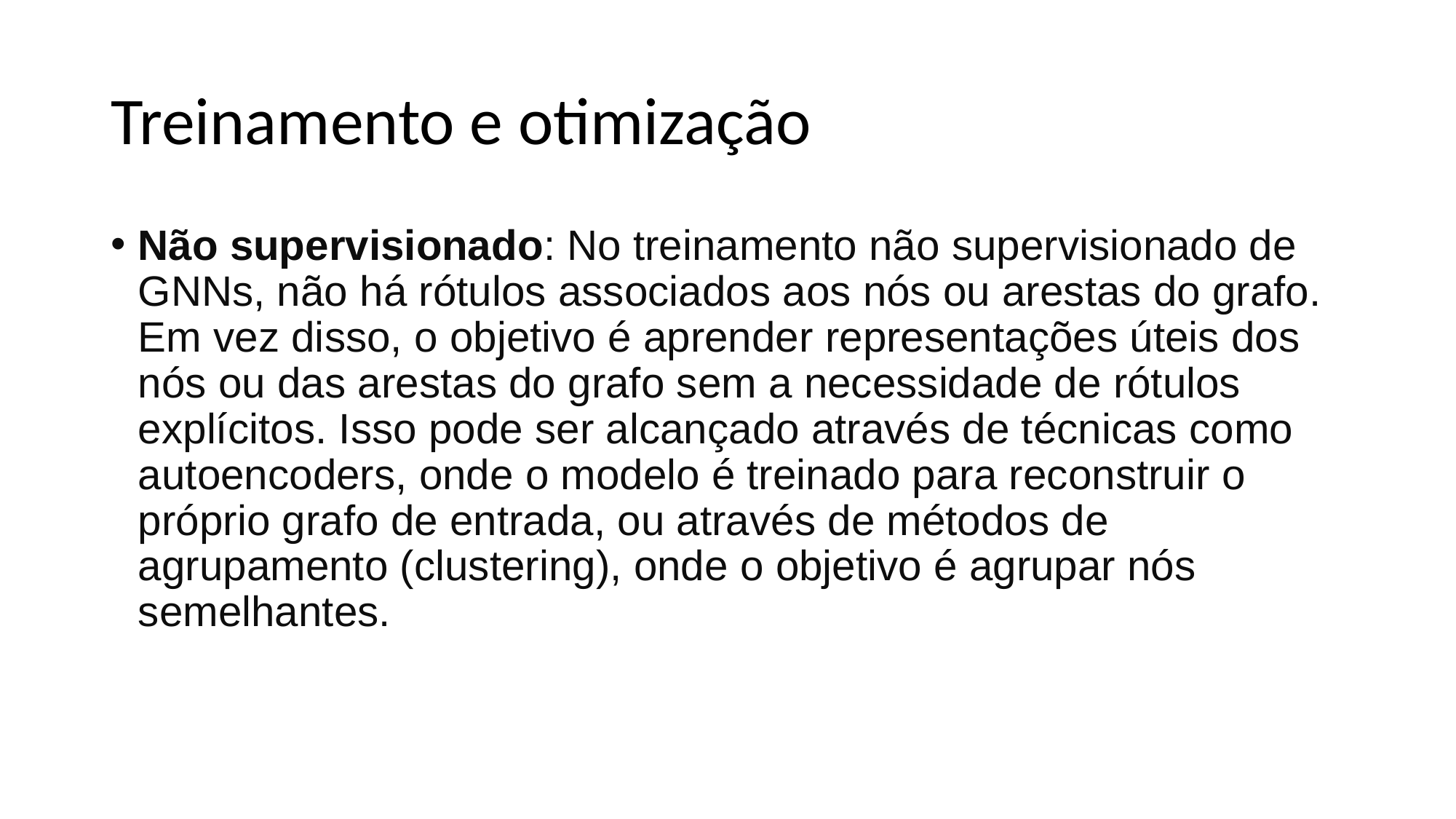

# Treinamento e otimização
Não supervisionado: No treinamento não supervisionado de GNNs, não há rótulos associados aos nós ou arestas do grafo. Em vez disso, o objetivo é aprender representações úteis dos nós ou das arestas do grafo sem a necessidade de rótulos explícitos. Isso pode ser alcançado através de técnicas como autoencoders, onde o modelo é treinado para reconstruir o próprio grafo de entrada, ou através de métodos de agrupamento (clustering), onde o objetivo é agrupar nós semelhantes.